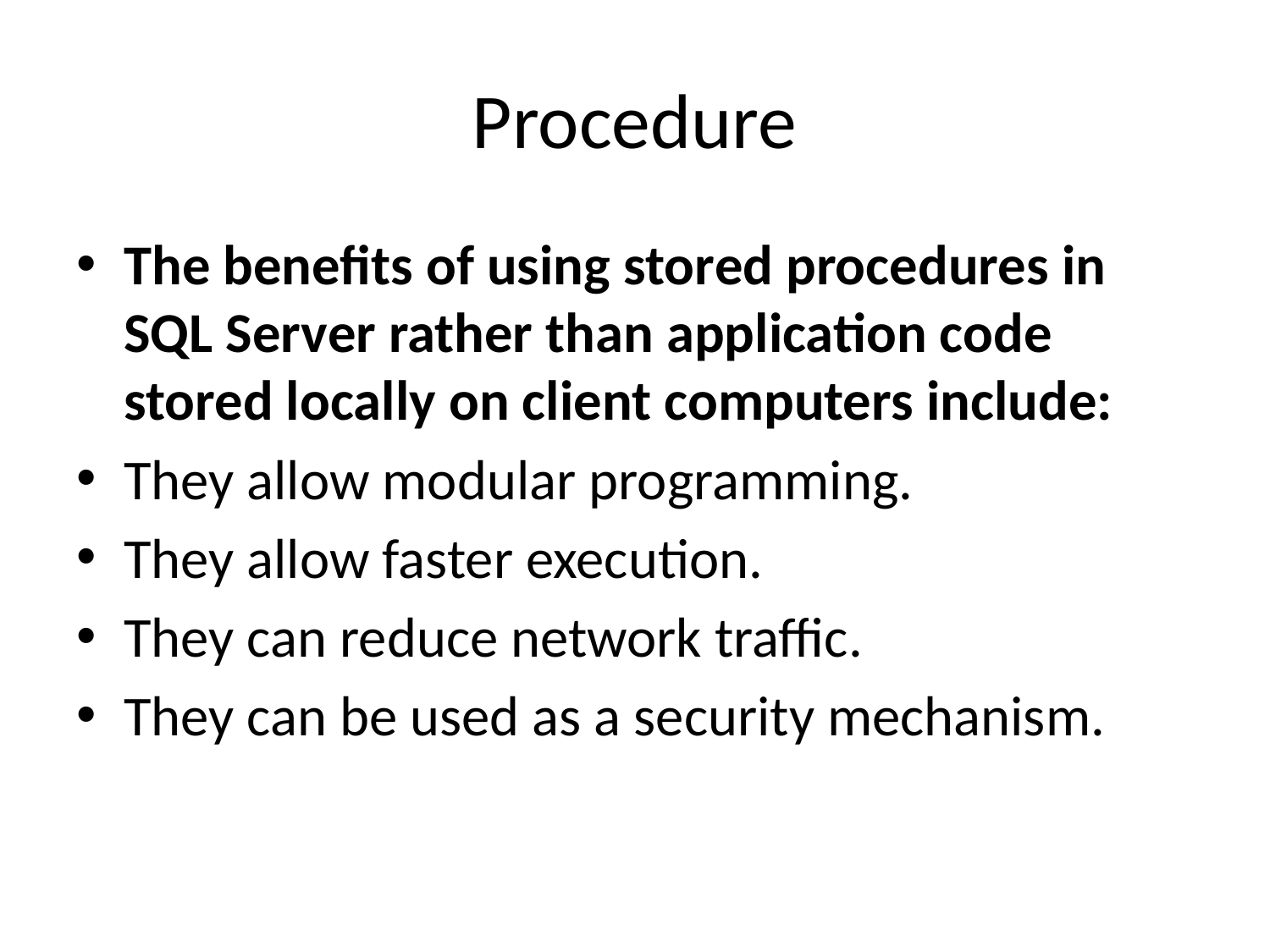

# Procedure
The benefits of using stored procedures in SQL Server rather than application code stored locally on client computers include:
They allow modular programming.
They allow faster execution.
They can reduce network traffic.
They can be used as a security mechanism.